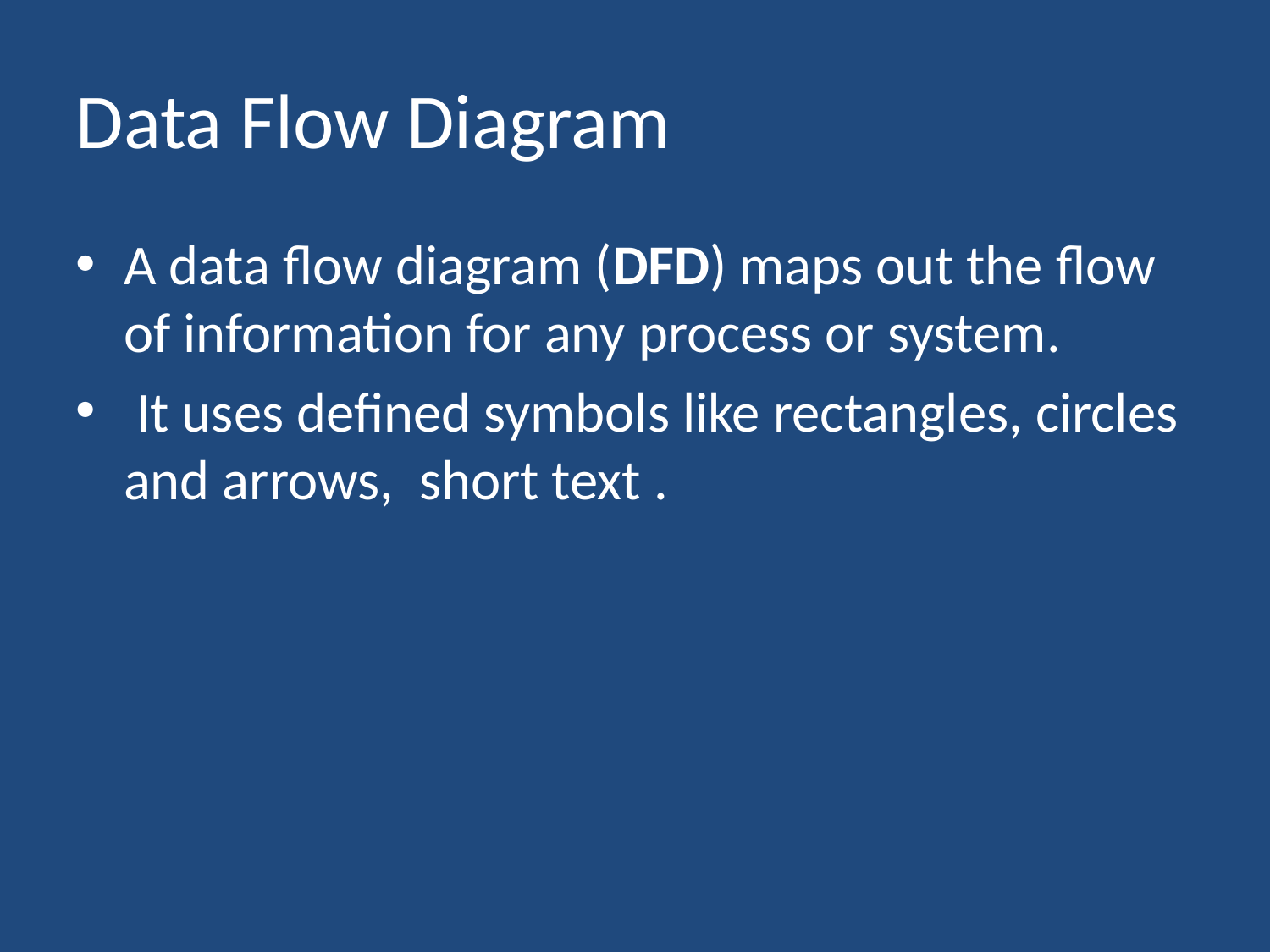

# Data Flow Diagram
A data flow diagram (DFD) maps out the flow of information for any process or system.
 It uses defined symbols like rectangles, circles and arrows,  short text​ .